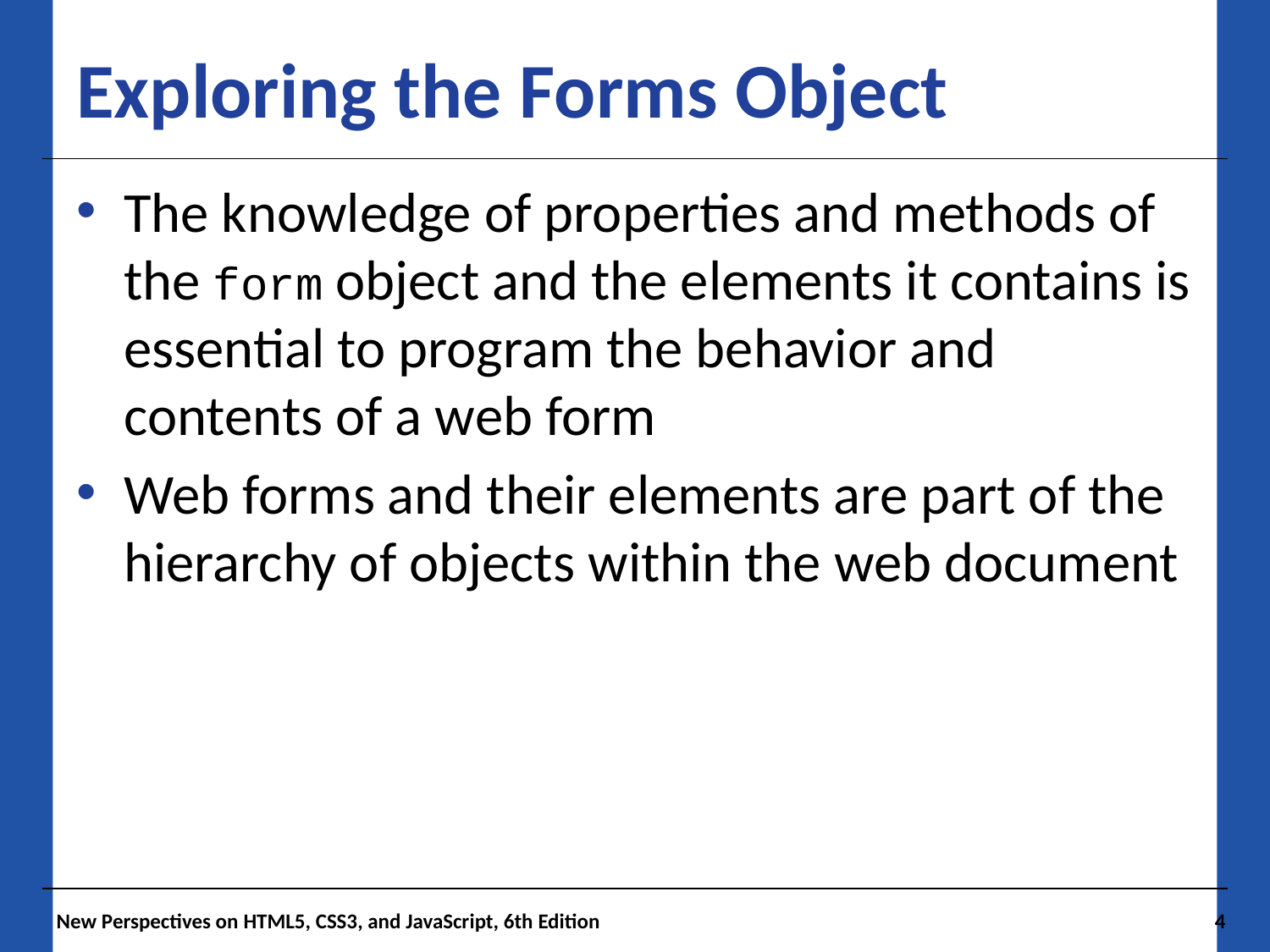

# Exploring the Forms Object
The knowledge of properties and methods of the form object and the elements it contains is essential to program the behavior and contents of a web form
Web forms and their elements are part of the hierarchy of objects within the web document
         New Perspectives on HTML5, CSS3, and JavaScript, 6th Edition
4